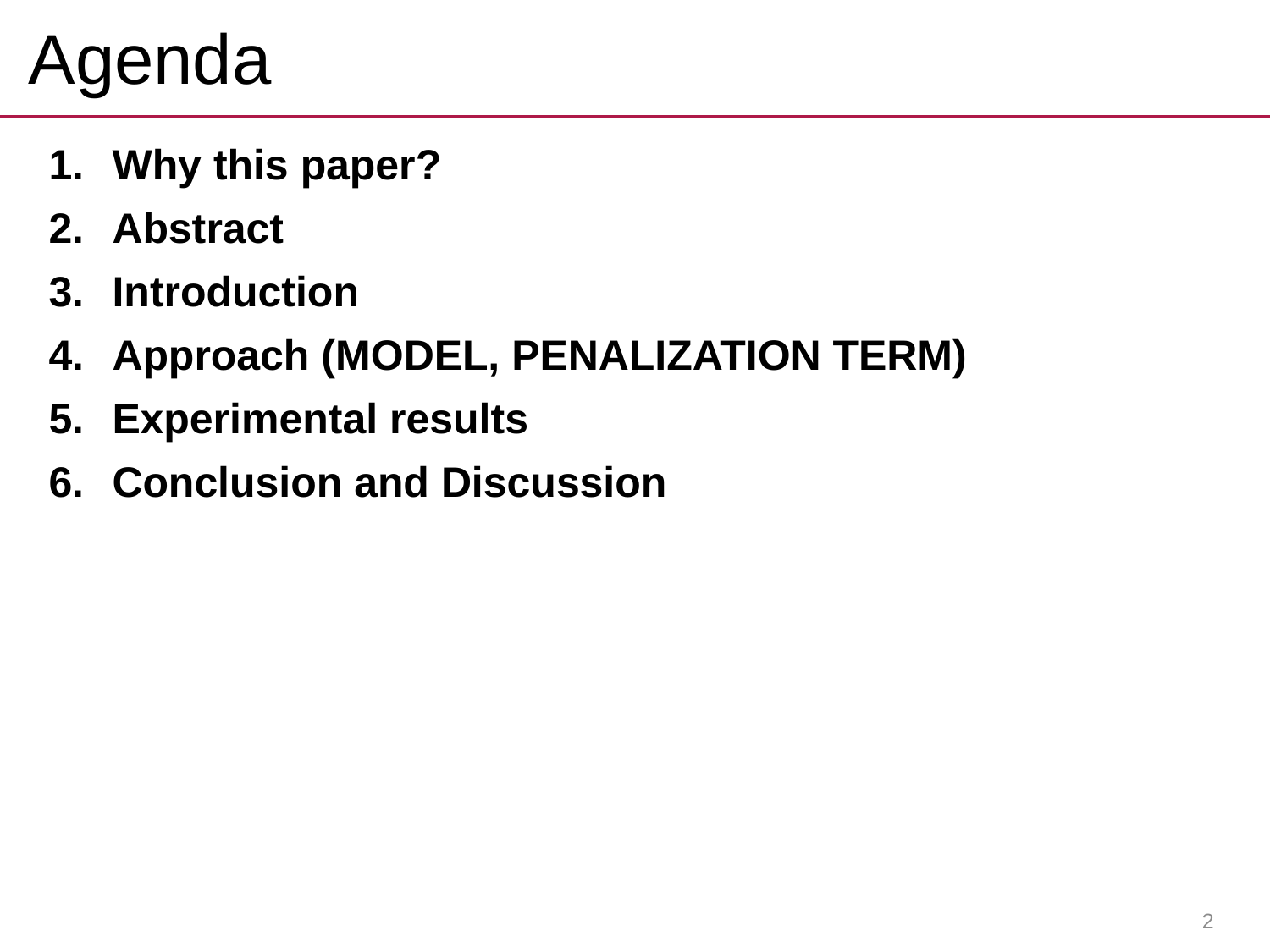

# Agenda
Why this paper?
Abstract
Introduction
Approach (MODEL, PENALIZATION TERM)
Experimental results
Conclusion and Discussion

2